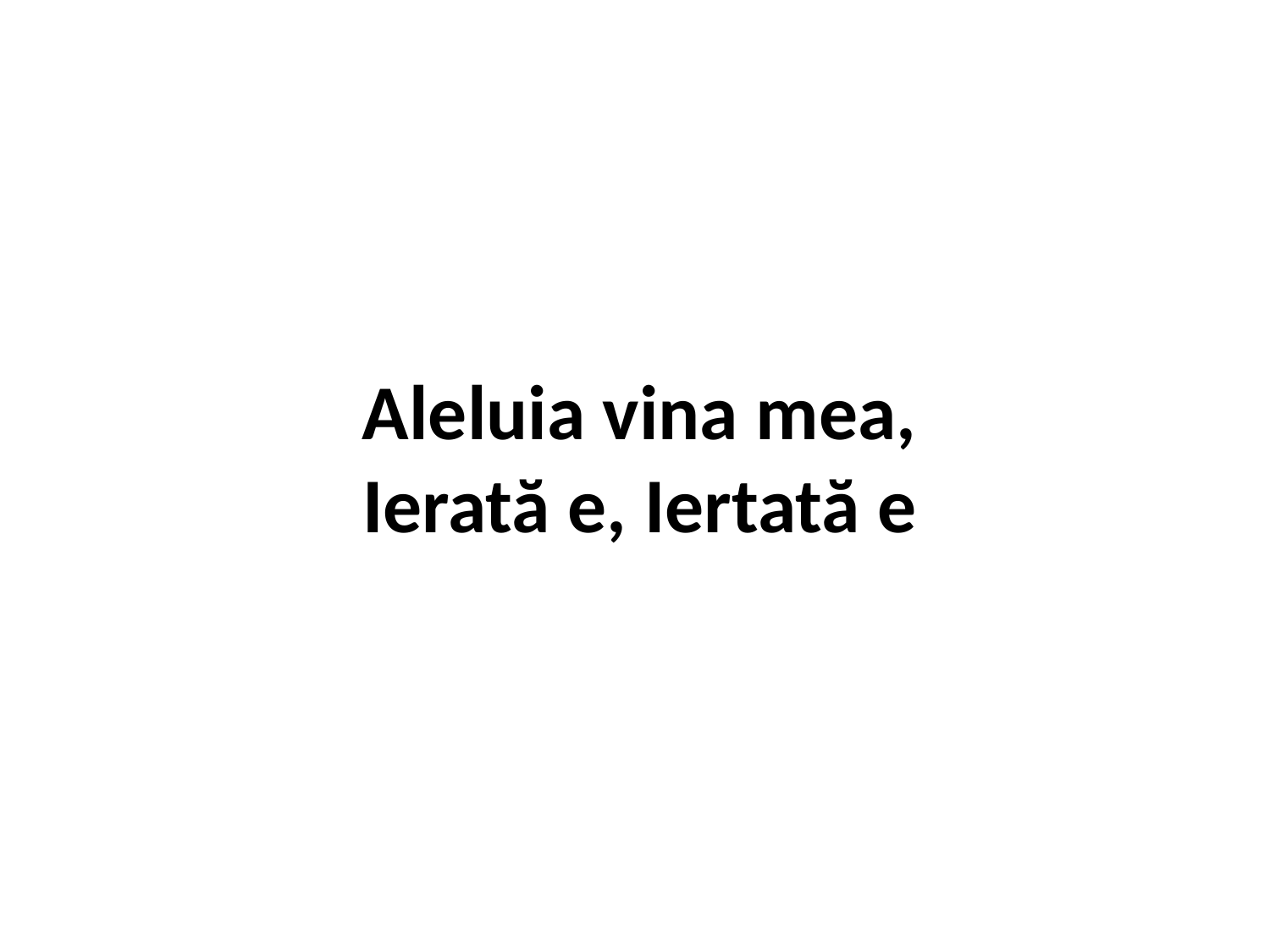

# Aleluia vina mea, Ierată e, Iertată e